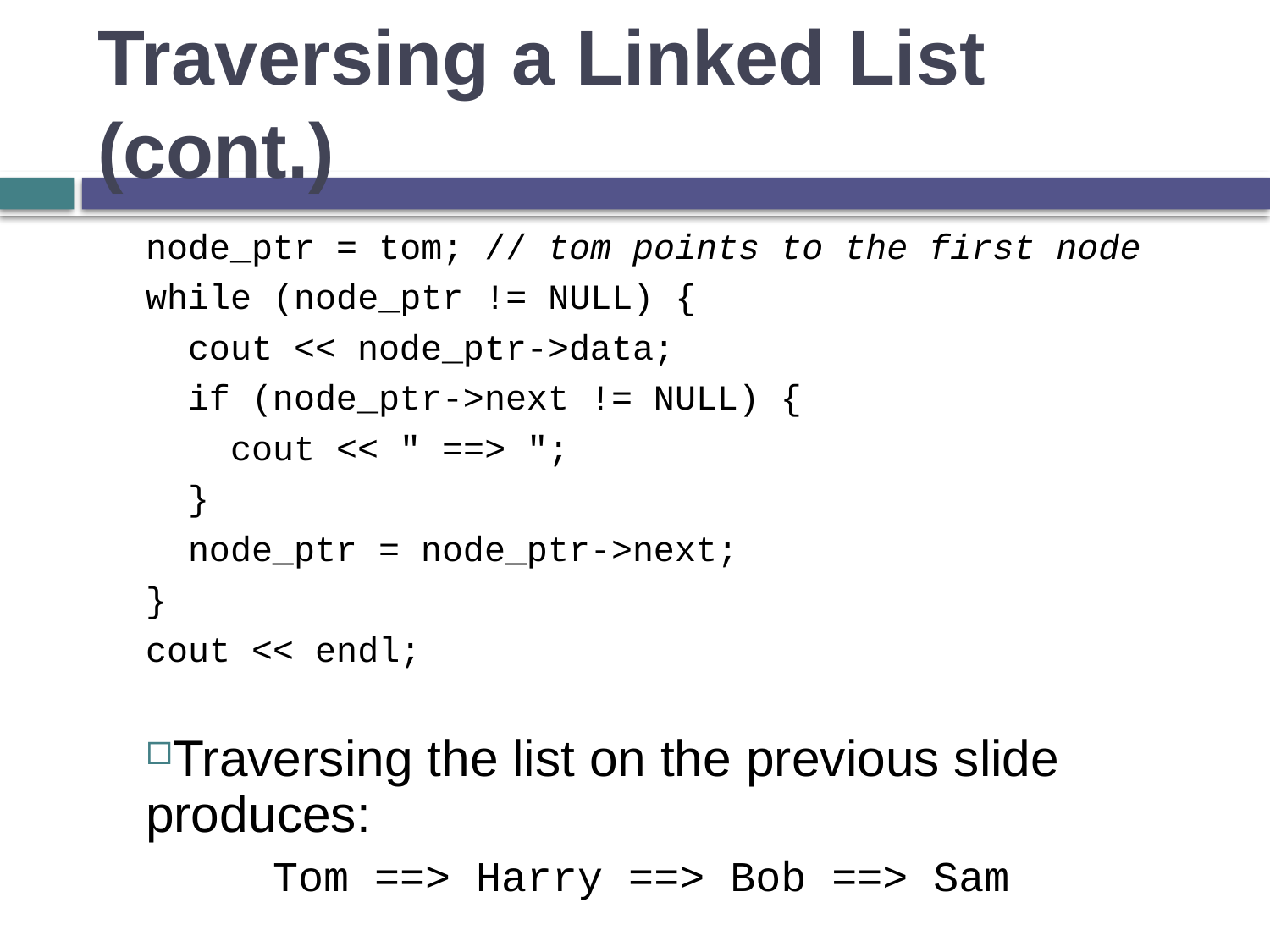

# Traversing a Linked List (cont.)
node_ptr = tom; // tom points to the first node
while (node_ptr != NULL) {
  cout << node_ptr->data;
  if (node_ptr->next != NULL) {
    cout << " ==> ";
  }
  node_ptr = node_ptr->next;
}
cout << endl;

Traversing the list on the previous slide produces:
	Tom ==> Harry ==> Bob ==> Sam